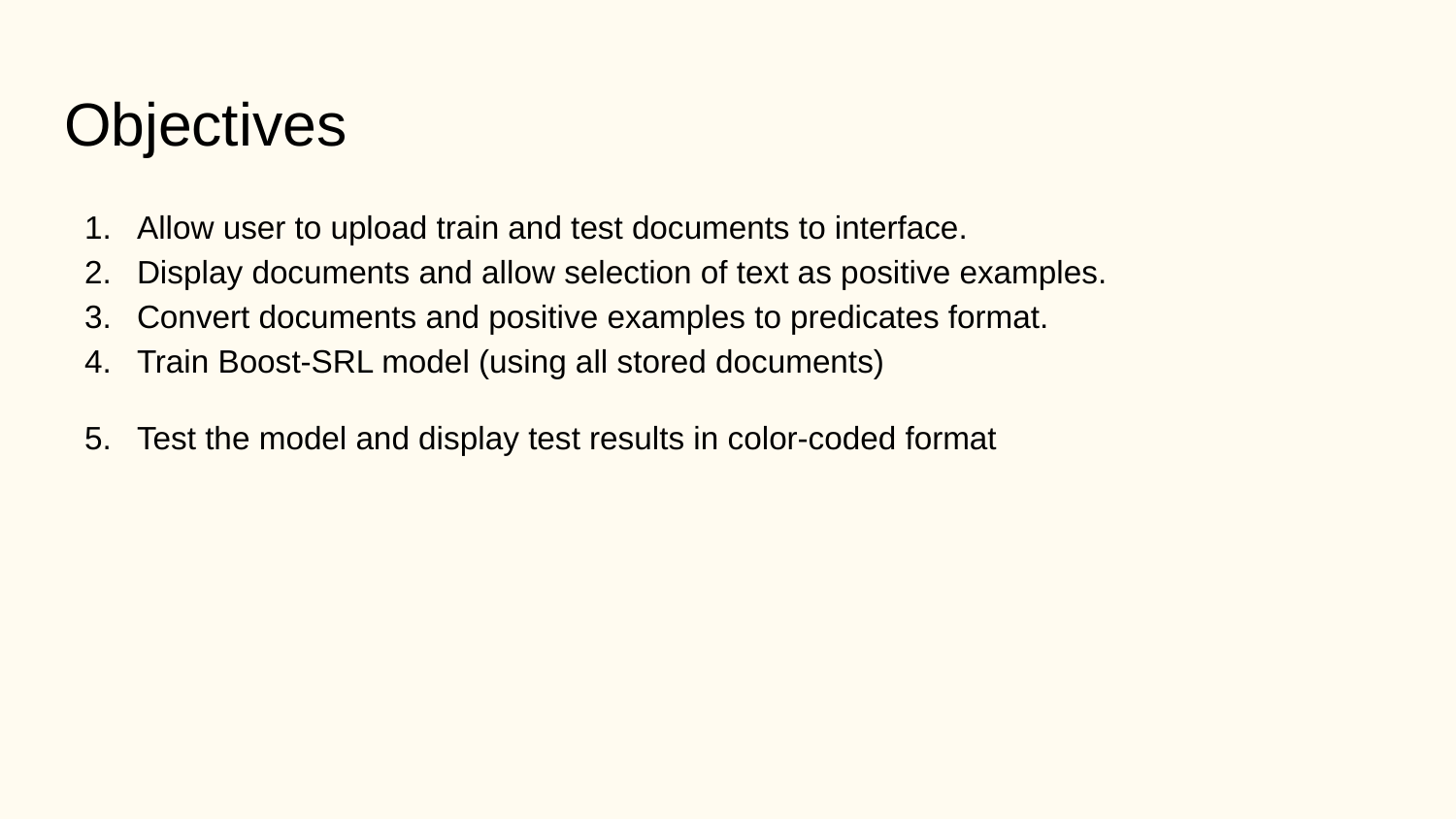

# Objectives
Allow user to upload train and test documents to interface.
Display documents and allow selection of text as positive examples.
Convert documents and positive examples to predicates format.
Train Boost-SRL model (using all stored documents)
Test the model and display test results in color-coded format